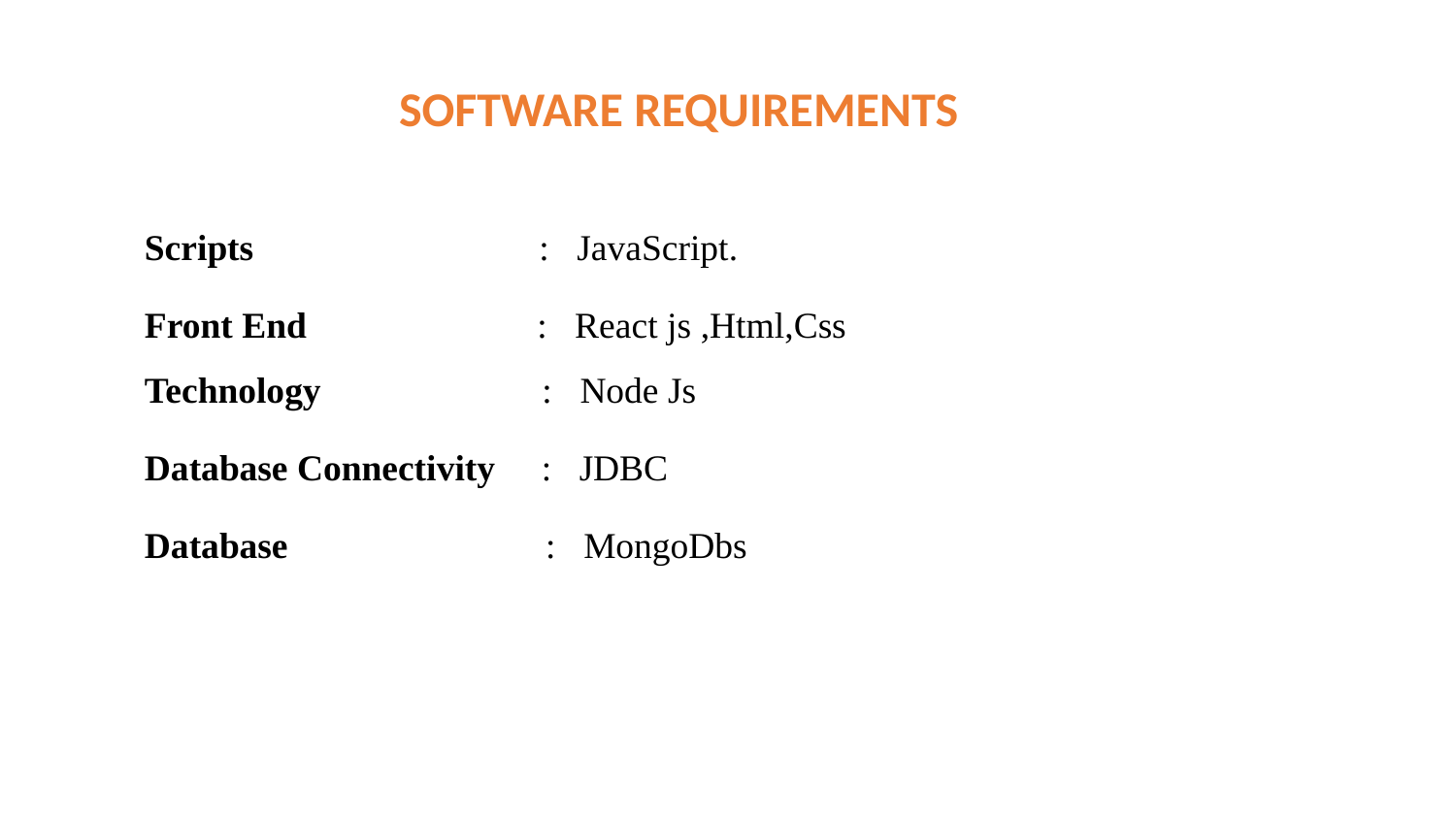

SOFTWARE REQUIREMENTS
Scripts                               :   JavaScript.
Front End                         :   React js ,Html,Css
Technology                        :   Node Js
Database Connectivity     :   JDBC
Database                            :   MongoDbs